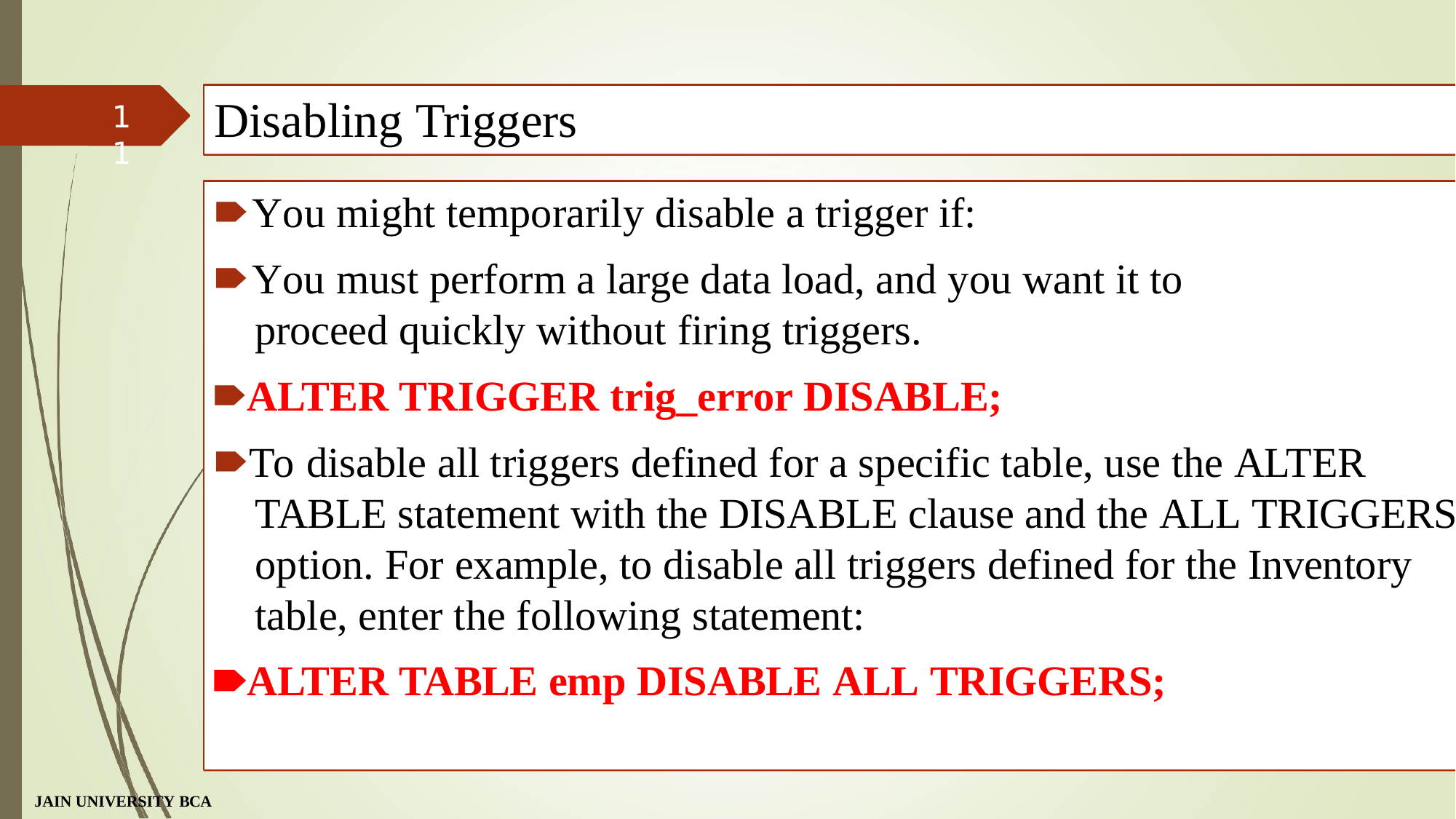

# Disabling Triggers
11
🠶You might temporarily disable a trigger if:
🠶You must perform a large data load, and you want it to proceed quickly without firing triggers.
🠶ALTER TRIGGER trig_error DISABLE;
🠶To disable all triggers defined for a specific table, use the ALTER TABLE statement with the DISABLE clause and the ALL TRIGGERS option. For example, to disable all triggers defined for the Inventory table, enter the following statement:
🠶ALTER TABLE emp DISABLE ALL TRIGGERS;

JAIN UNIVERSITY BCA